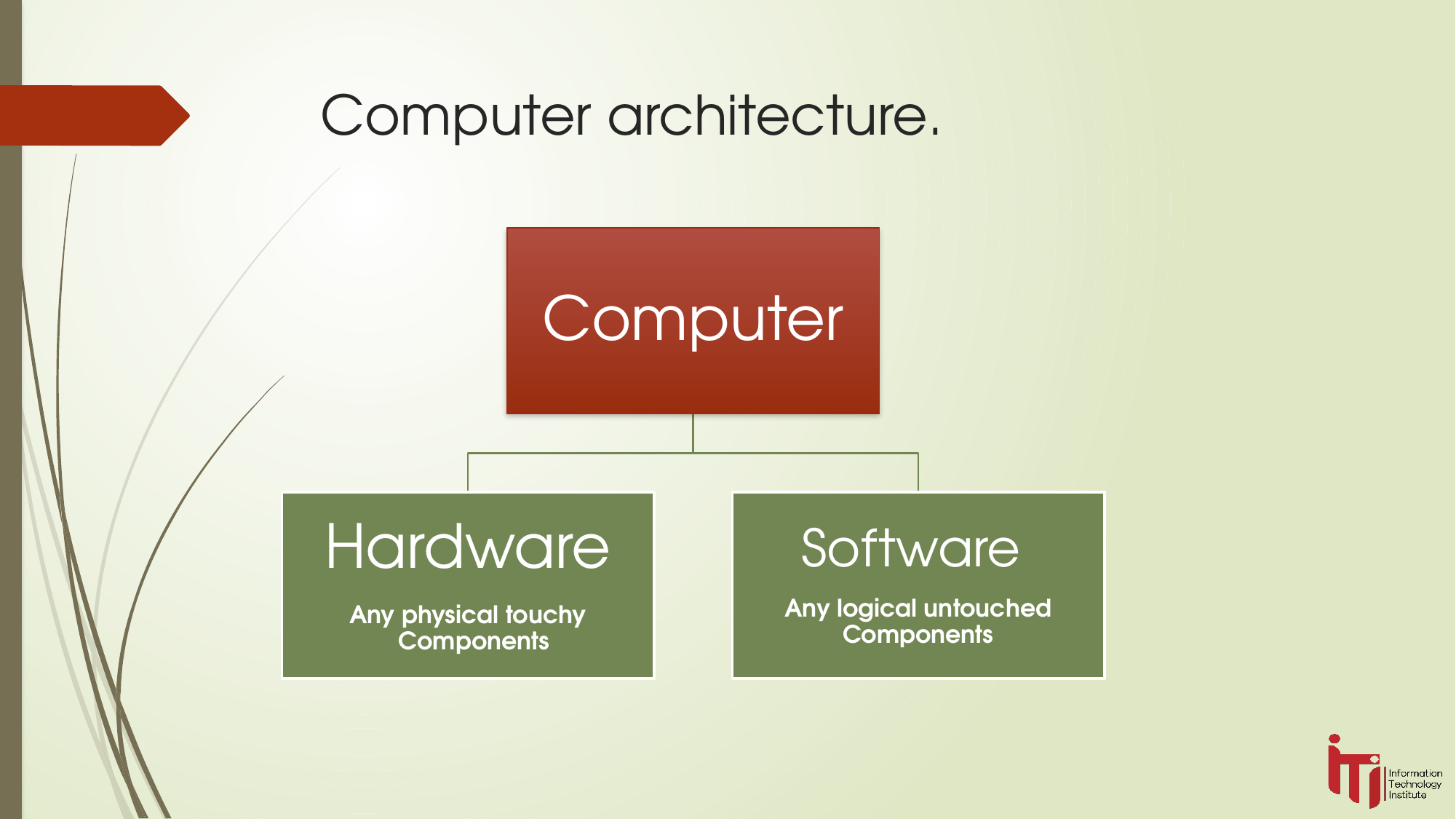

# Computer architecture.
Computer
Hardware
Any physical touchy Components
Software
Any logical untouched Components